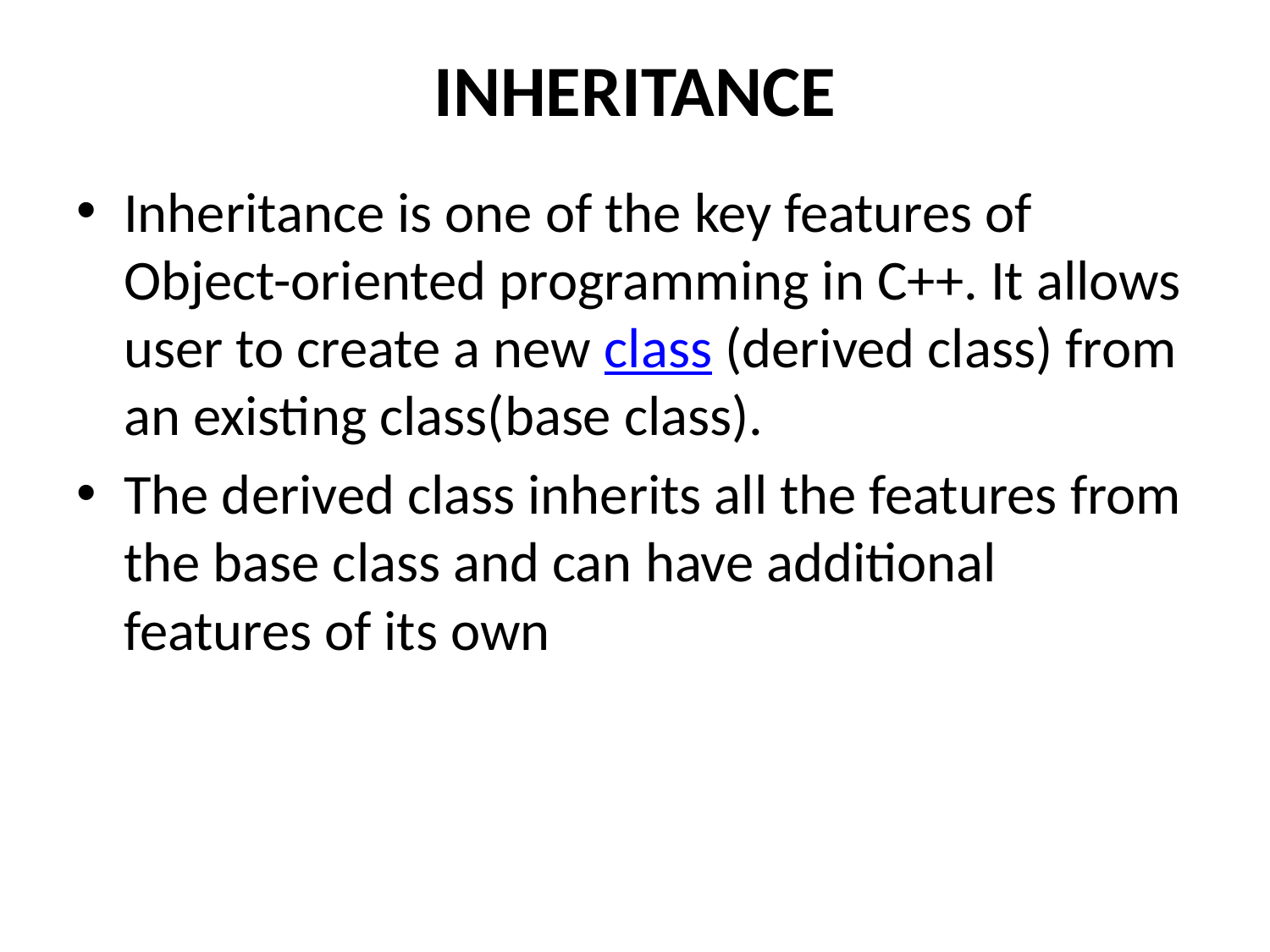

# INHERITANCE
Inheritance is one of the key features of Object-oriented programming in C++. It allows user to create a new class (derived class) from an existing class(base class).
The derived class inherits all the features from the base class and can have additional features of its own